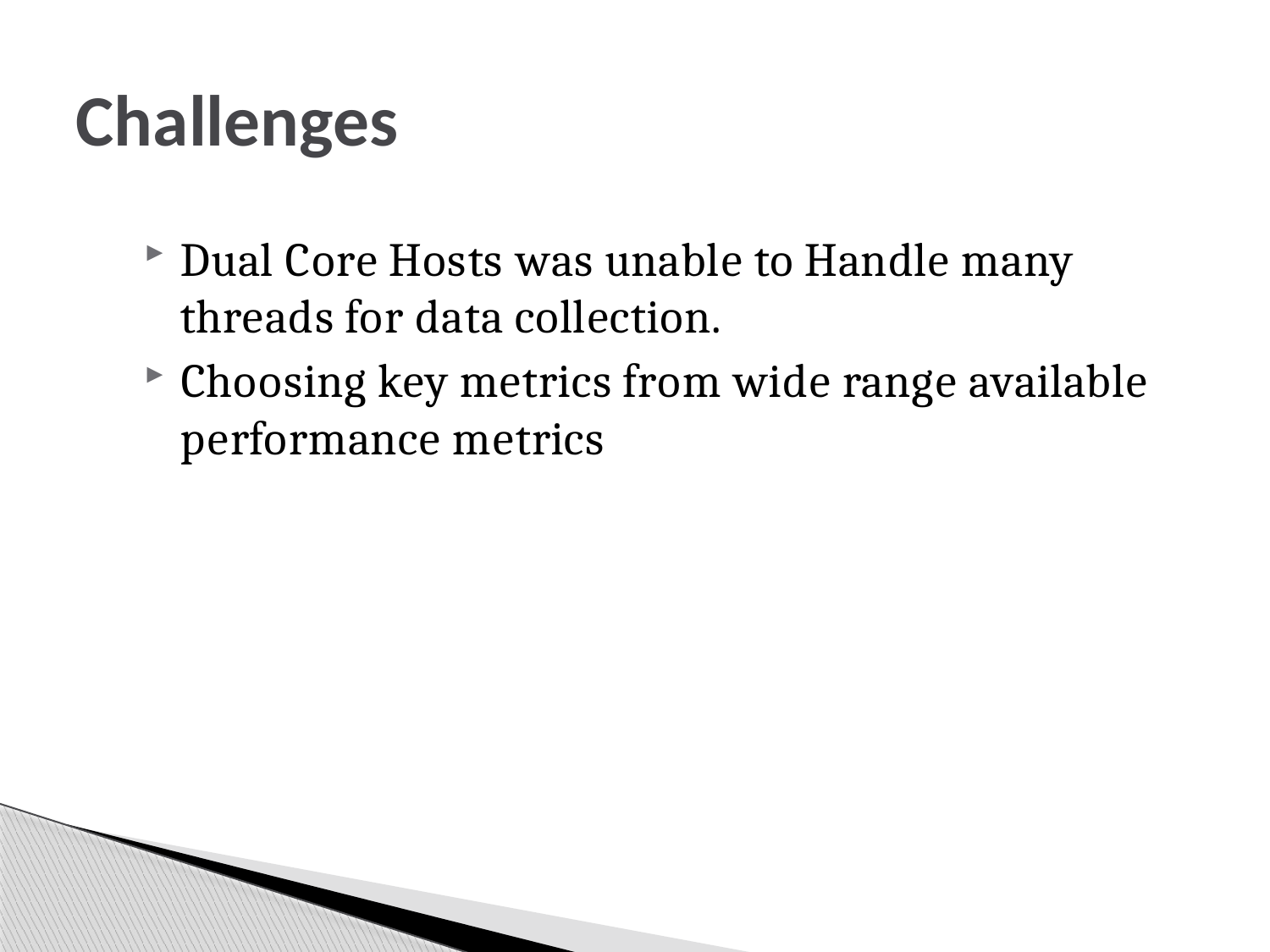

# Challenges
Dual Core Hosts was unable to Handle many threads for data collection.
Choosing key metrics from wide range available performance metrics